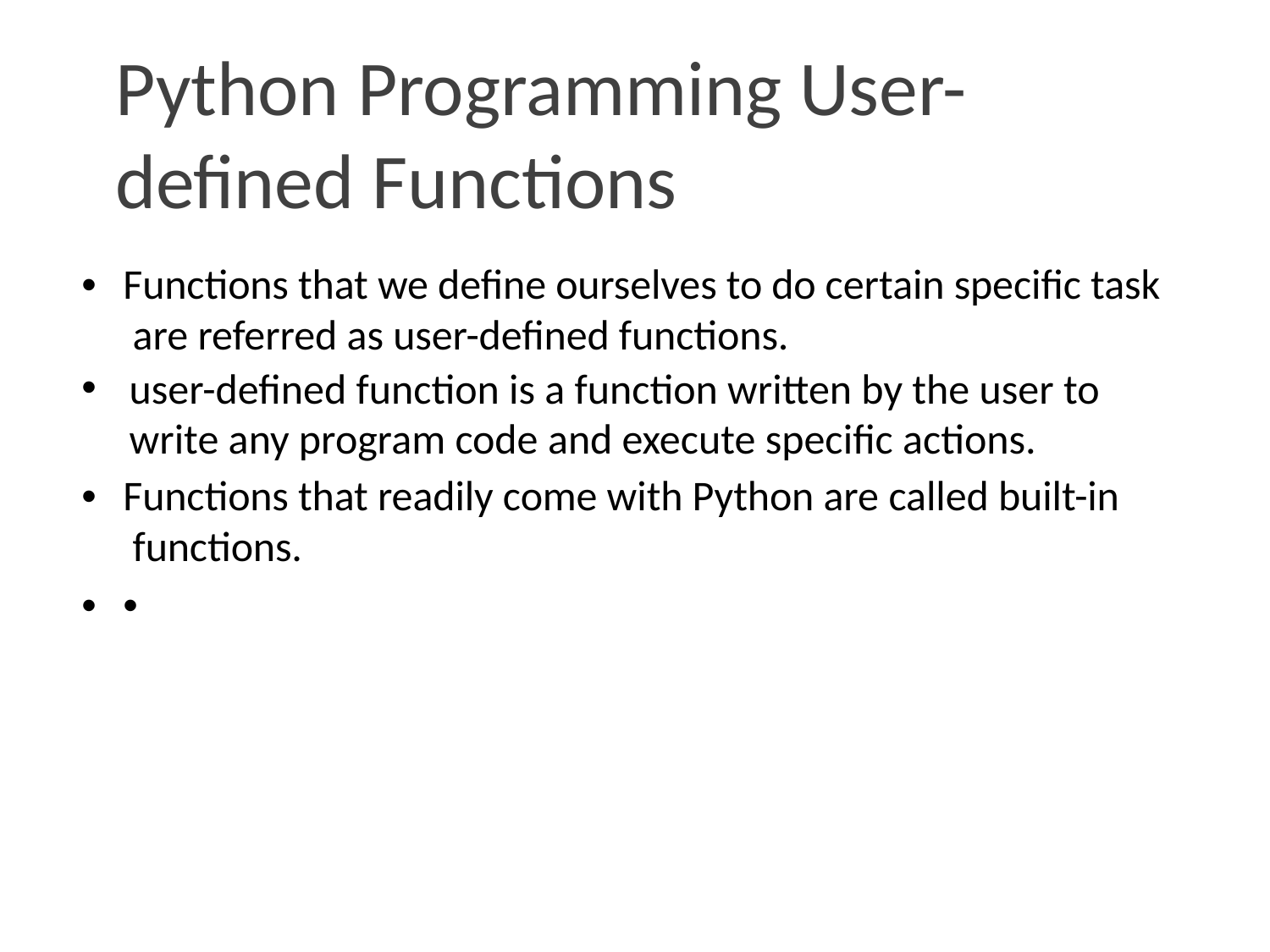

# Python Programming User-defined Functions
•	Functions that we define ourselves to do certain specific task  are referred as user-defined functions.
user-defined function is a function written by the user to write any program code and execute specific actions.
•	Functions that readily come with Python are called built-in  functions.
•	•